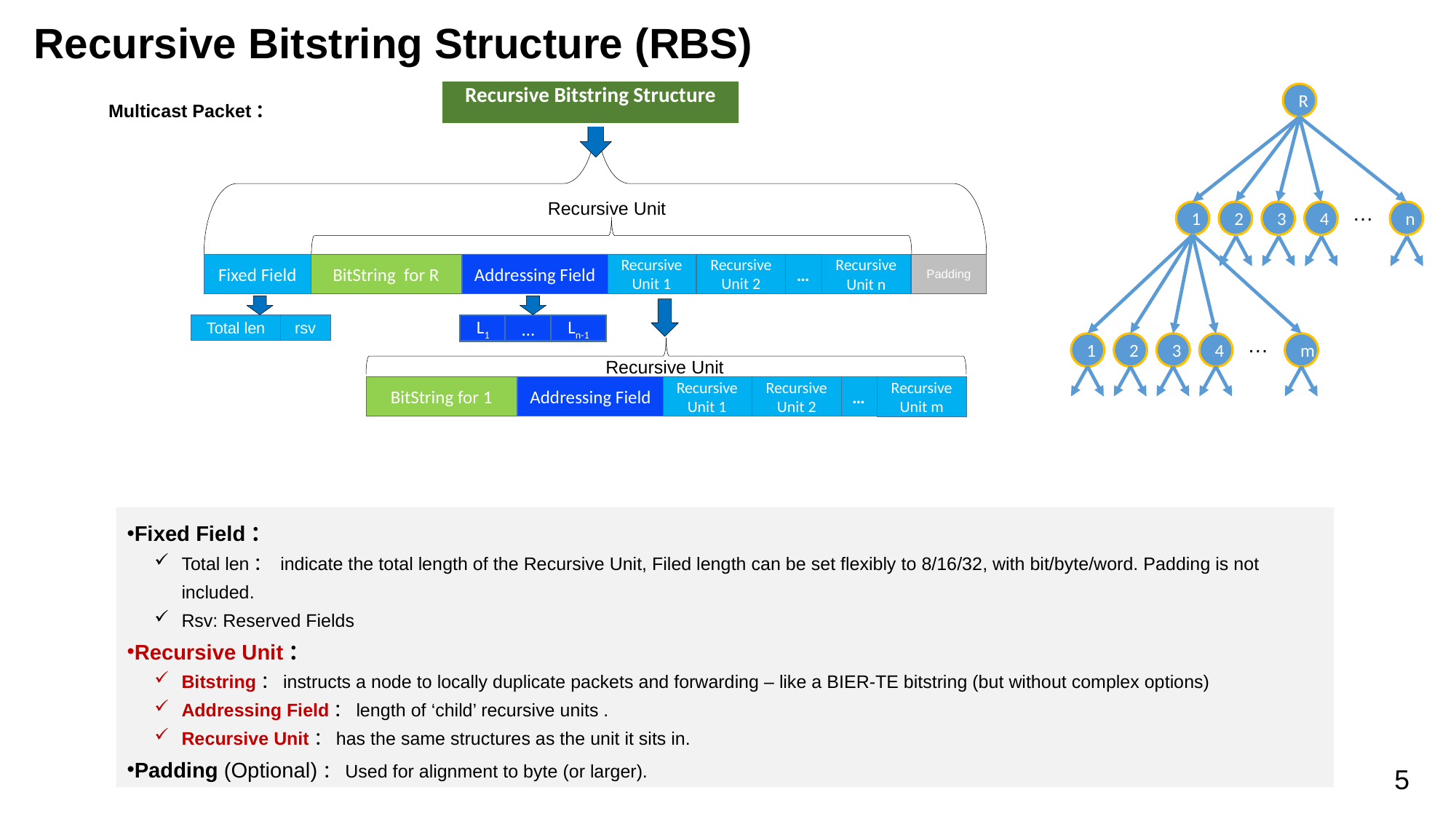

Recursive Bitstring Structure (RBS)

| Recursive Bitstring Structure |
| --- |
R
…
1
2
3
4
n
…
1
2
3
4
m
Multicast Packet：

Recursive Unit
Fixed Field
BitString  for R
Addressing Field
…
Recursive Unit 1
Recursive Unit 2
Recursive Unit n
Padding

Total len
rsv
L1
…
Ln-1
Recursive Unit
BitString for 1
Addressing Field
Recursive Unit 1
Recursive Unit 2
…
Recursive Unit m
Fixed Field：
Total len： indicate the total length of the Recursive Unit, Filed length can be set flexibly to 8/16/32, with bit/byte/word. Padding is not included.
Rsv: Reserved Fields
Recursive Unit：
Bitstring：instructs a node to locally duplicate packets and forwarding – like a BIER-TE bitstring (but without complex options)
Addressing Field：length of ‘child’ recursive units .
Recursive Unit：has the same structures as the unit it sits in.
Padding (Optional)：Used for alignment to byte (or larger).
5